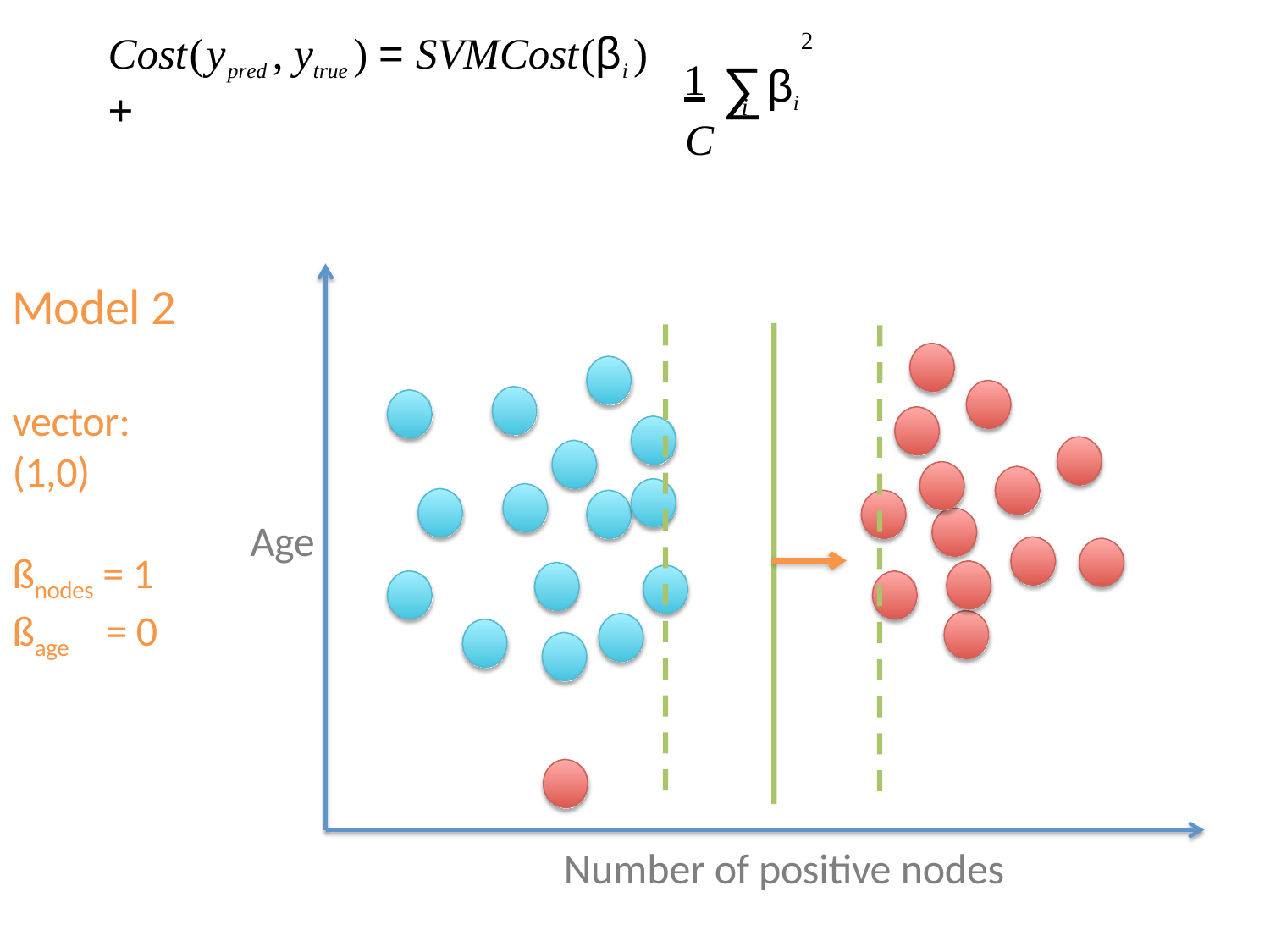

1

C
∑βi
Cost(ypred , ytrue ) = SVMCost(βi ) +
2
i
Model 2

vector:
(1,0)

ßnodes = 1
ßage    = 0

Age

Number of positive nodes